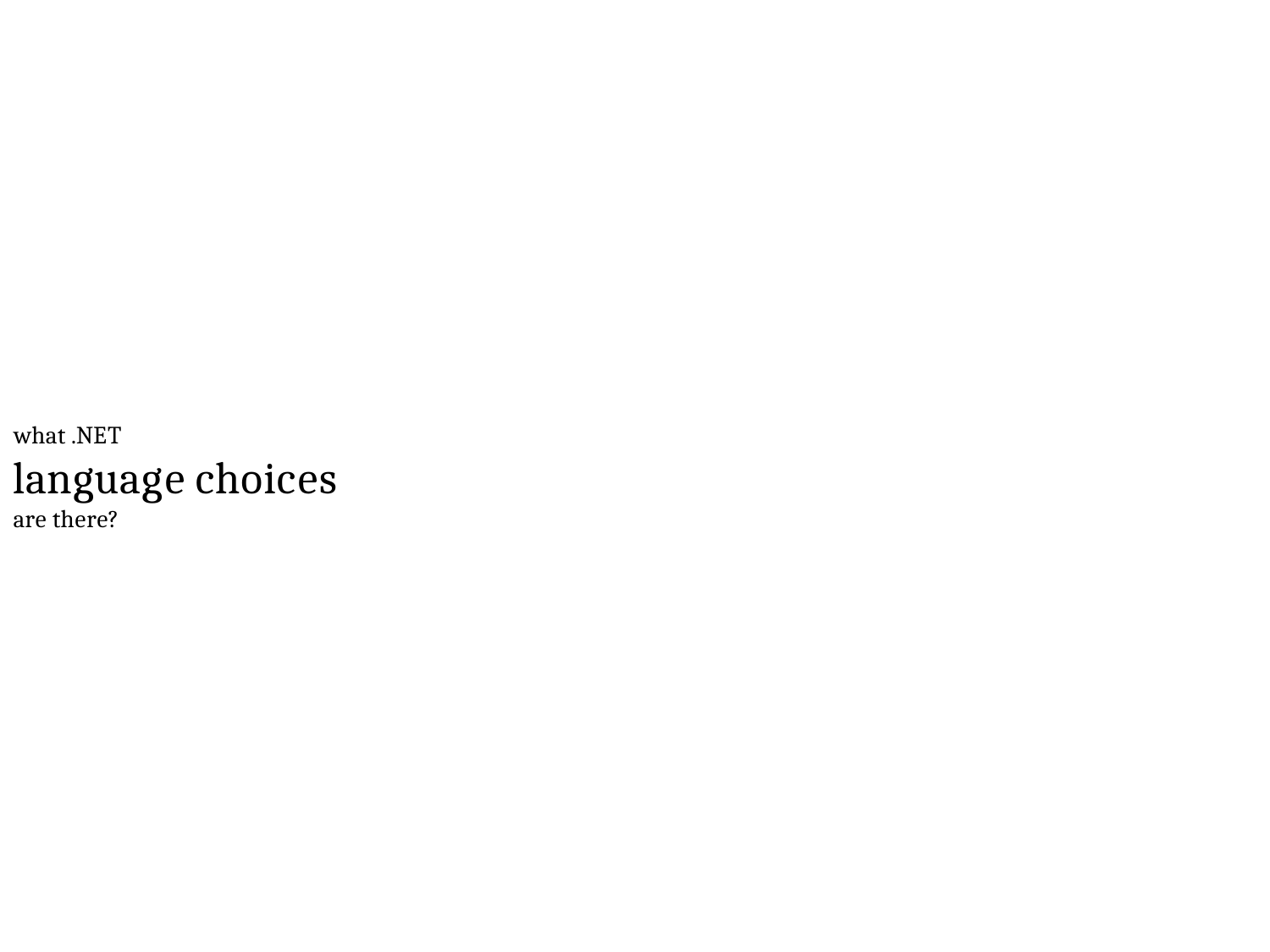

# what .NET language choices are there?